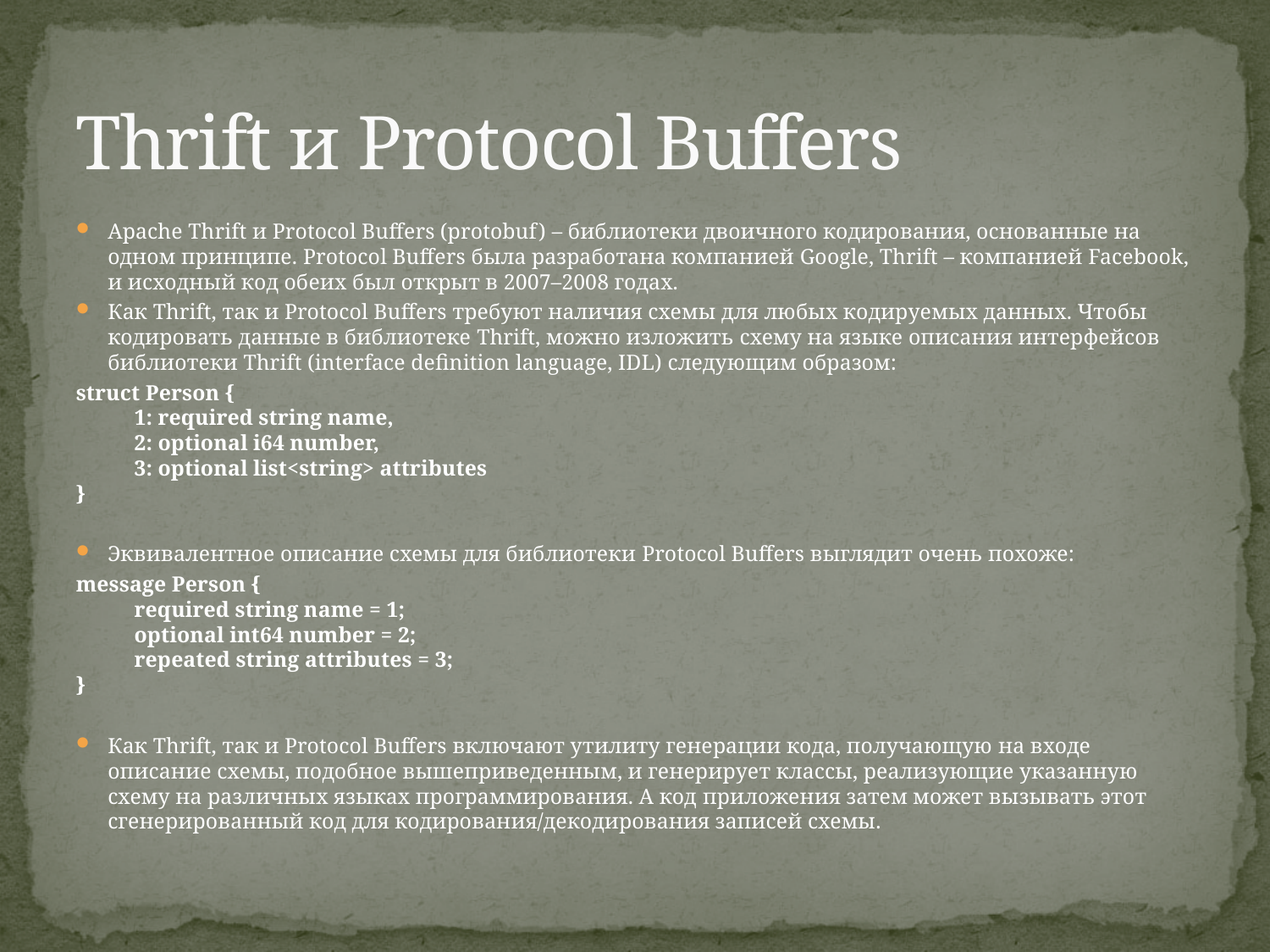

# Thrift и Protocol Buffers
Apache Thrift и Protocol Buffers (protobuf) – библиотеки двоичного кодирования, основанные на одном принципе. Protocol Buffers была разработана компанией Google, Thrift – компанией Facebook, и исходный код обеих был открыт в 2007–2008 годах.
Как Thrift, так и Protocol Buffers требуют наличия схемы для любых кодируемых данных. Чтобы кодировать данные в библиотеке Thrift, можно изложить схему на языке описания интерфейсов библиотеки Thrift (interface definition language, IDL) следующим образом:
struct Person {
	1: required string name,
	2: optional i64 number,
	3: optional list<string> attributes
}

Эквивалентное описание схемы для библиотеки Protocol Buffers выглядит очень похоже:
message Person {
	required string name = 1;
	optional int64 number = 2;
	repeated string attributes = 3;
}

Как Thrift, так и Protocol Buffers включают утилиту генерации кода, получающую на входе описание схемы, подобное вышеприведенным, и генерирует классы, реализующие указанную схему на различных языках программирования. А код приложения затем может вызывать этот сгенерированный код для кодирования/декодирования записей схемы.